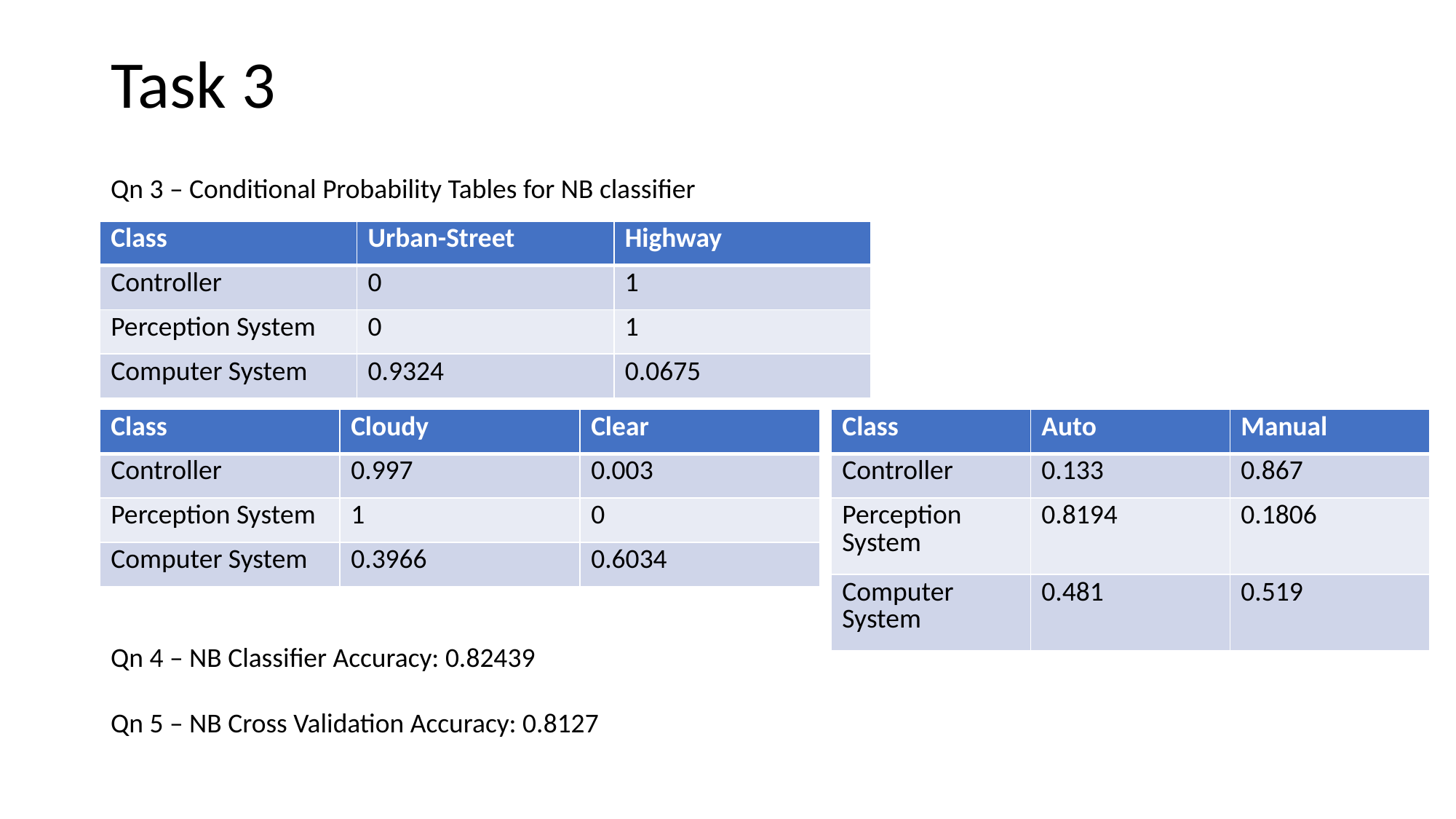

Task 3
Qn 3 – Conditional Probability Tables for NB classifier

| Class | Urban-Street | Highway |
| --- | --- | --- |
| Controller | 0 | 1 |
| Perception System | 0 | 1 |
| Computer System | 0.9324 | 0.0675 |
| Class | Cloudy | Clear |
| --- | --- | --- |
| Controller | 0.997 | 0.003 |
| Perception System | 1 | 0 |
| Computer System | 0.3966 | 0.6034 |
| Class | Auto | Manual |
| --- | --- | --- |
| Controller | 0.133 | 0.867 |
| Perception System | 0.8194 | 0.1806 |
| Computer System | 0.481 | 0.519 |
Qn 4 – NB Classifier Accuracy: 0.82439

Qn 5 – NB Cross Validation Accuracy: 0.8127